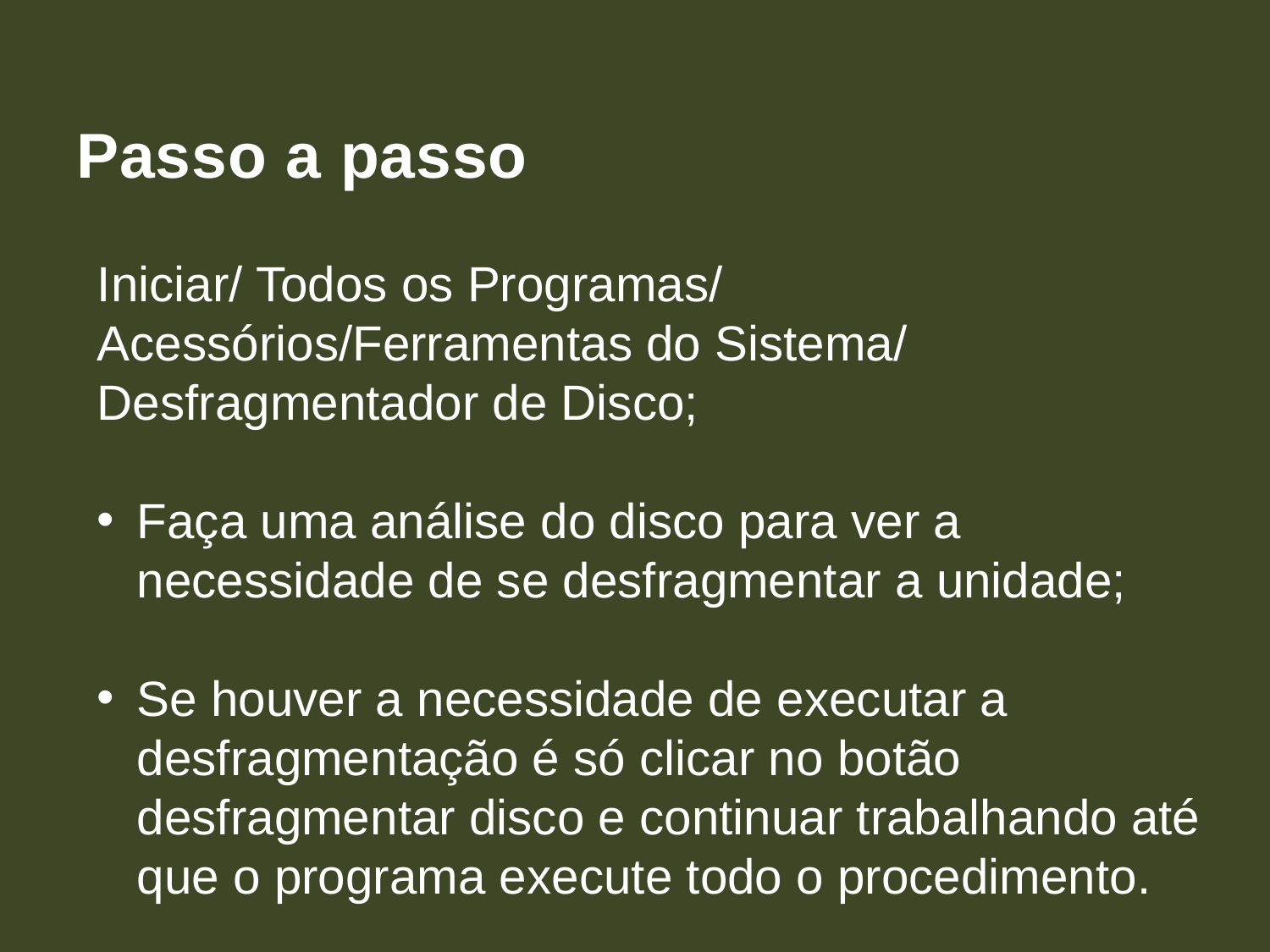

# Passo a passo
Iniciar/ Todos os Programas/ Acessórios/Ferramentas do Sistema/ Desfragmentador de Disco;

Faça uma análise do disco para ver a necessidade de se desfragmentar a unidade;

Se houver a necessidade de executar a desfragmentação é só clicar no botão desfragmentar disco e continuar trabalhando até que o programa execute todo o procedimento.